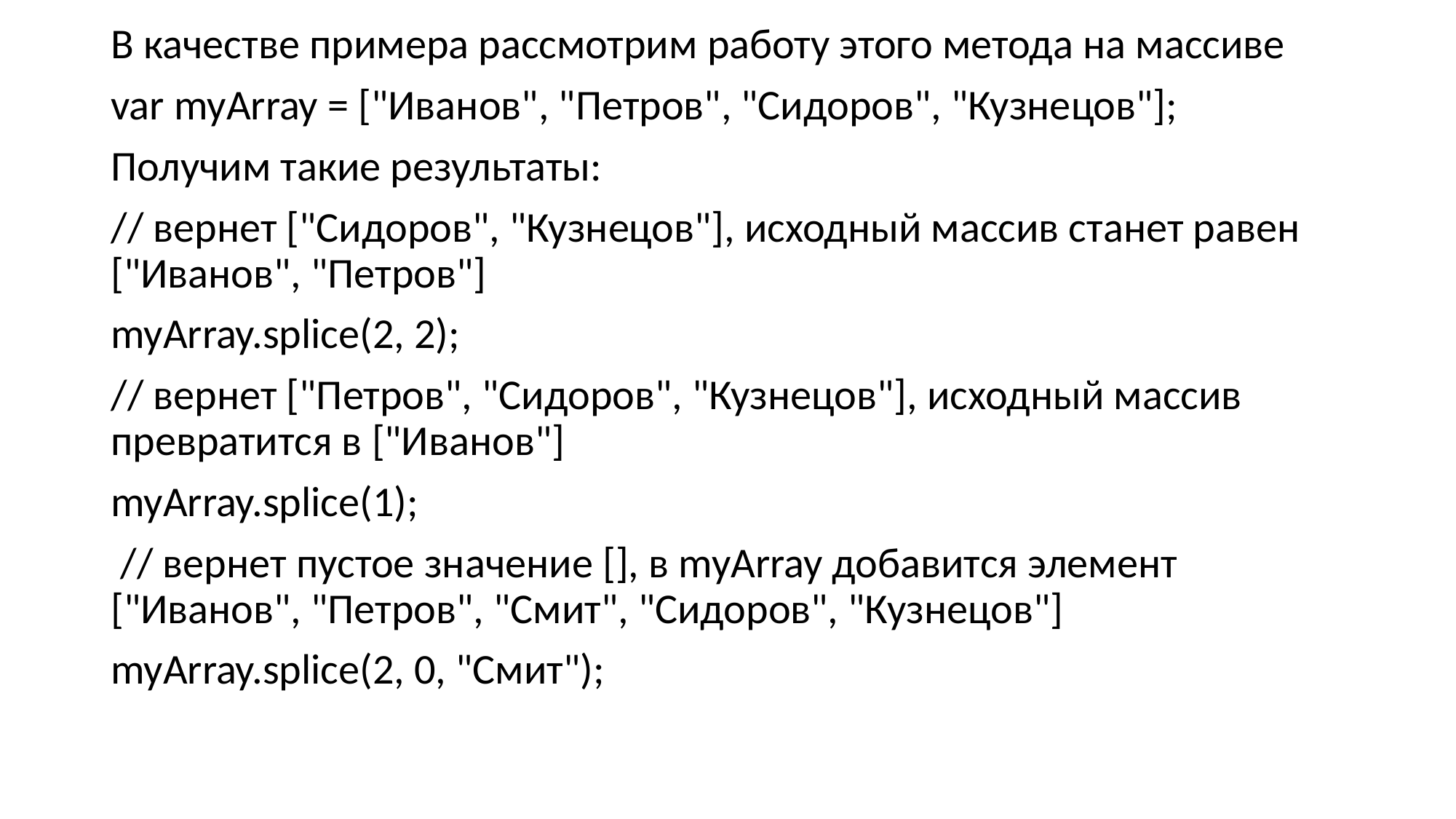

В качестве примера рассмотрим работу этого метода на массиве
var myArray = ["Иванов", "Петров", "Сидоров", "Кузнецов"];
Получим такие результаты:
// вернет ["Сидоров", "Кузнецов"], исходный массив станет равен ["Иванов", "Петров"]
myArray.splice(2, 2);
// вернет ["Петров", "Сидоров", "Кузнецов"], исходный массив превратится в ["Иванов"]
myArray.splice(1);
 // вернет пустое значение [], в myArray добавится элемент ["Иванов", "Петров", "Смит", "Сидоров", "Кузнецов"]
myArray.splice(2, 0, "Смит");